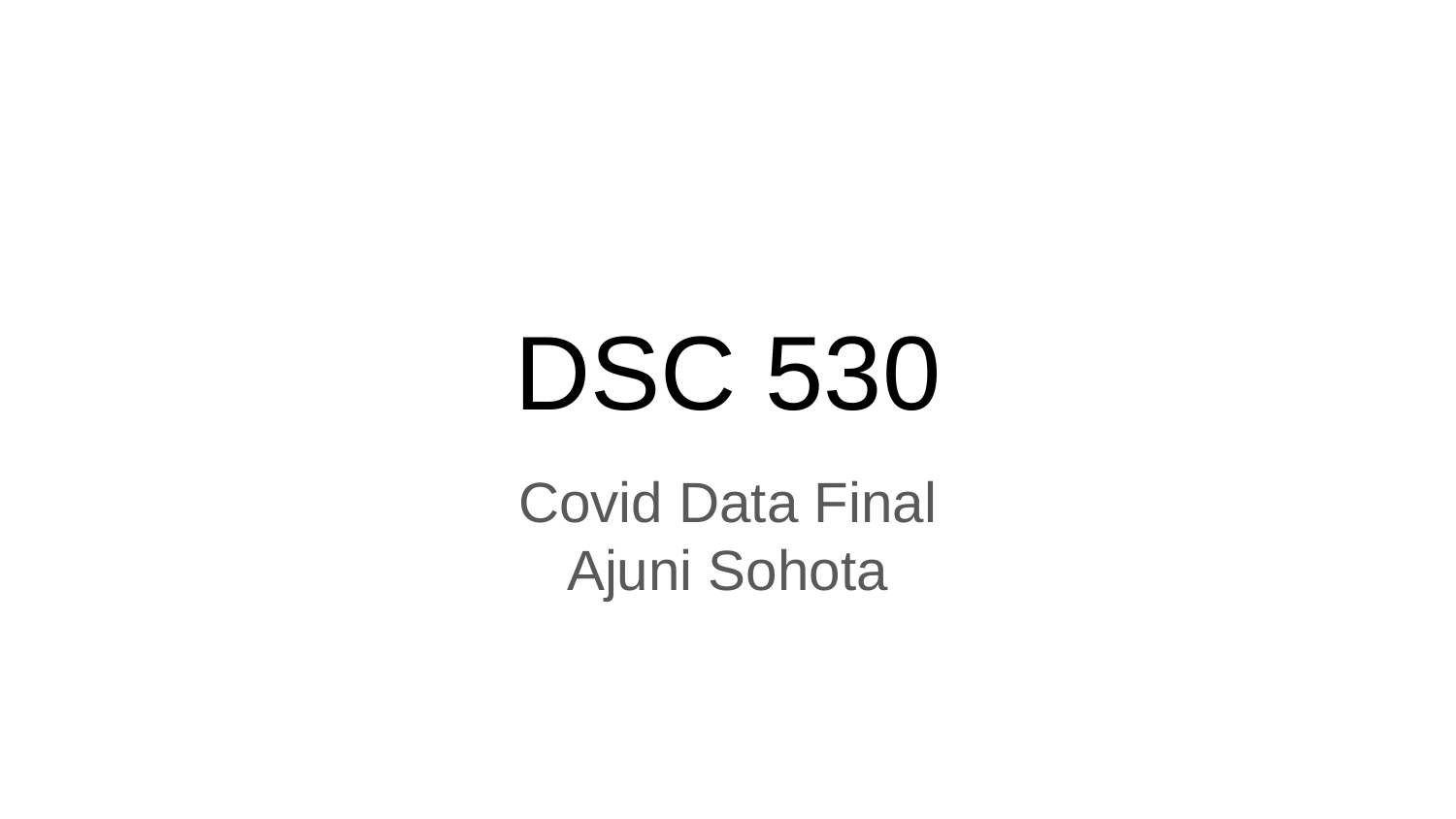

# DSC 530
Covid Data Final
Ajuni Sohota